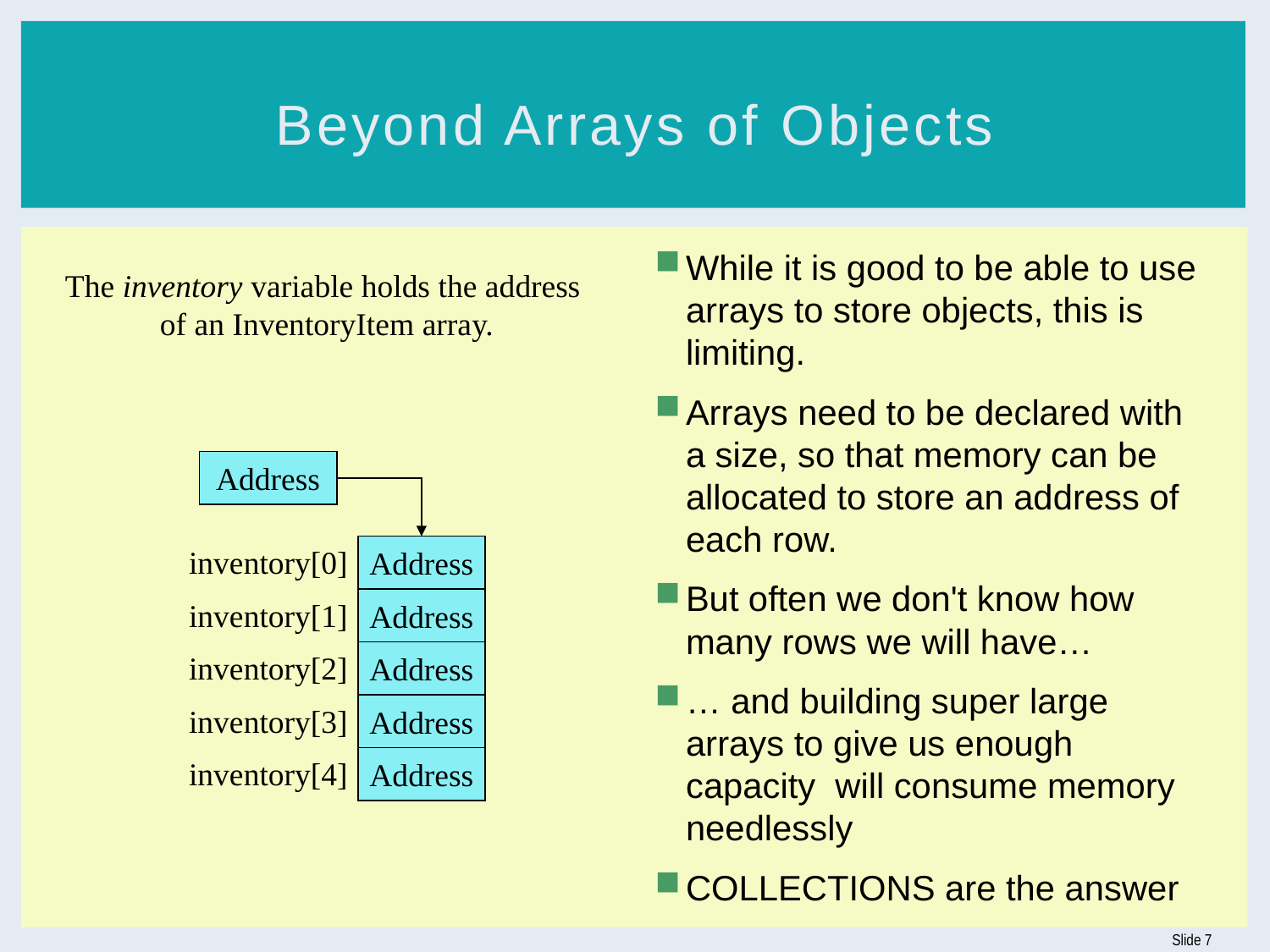

# Beyond Arrays of Objects
While it is good to be able to use arrays to store objects, this is limiting.
Arrays need to be declared with a size, so that memory can be allocated to store an address of each row.
But often we don't know how many rows we will have…
… and building super large arrays to give us enough capacity  will consume memory needlessly
COLLECTIONS are the answer
The inventory variable holds the address
 of an InventoryItem array.
Address
inventory[0]
Address
inventory[1]
Address
inventory[2]
Address
inventory[3]
Address
inventory[4]
Address